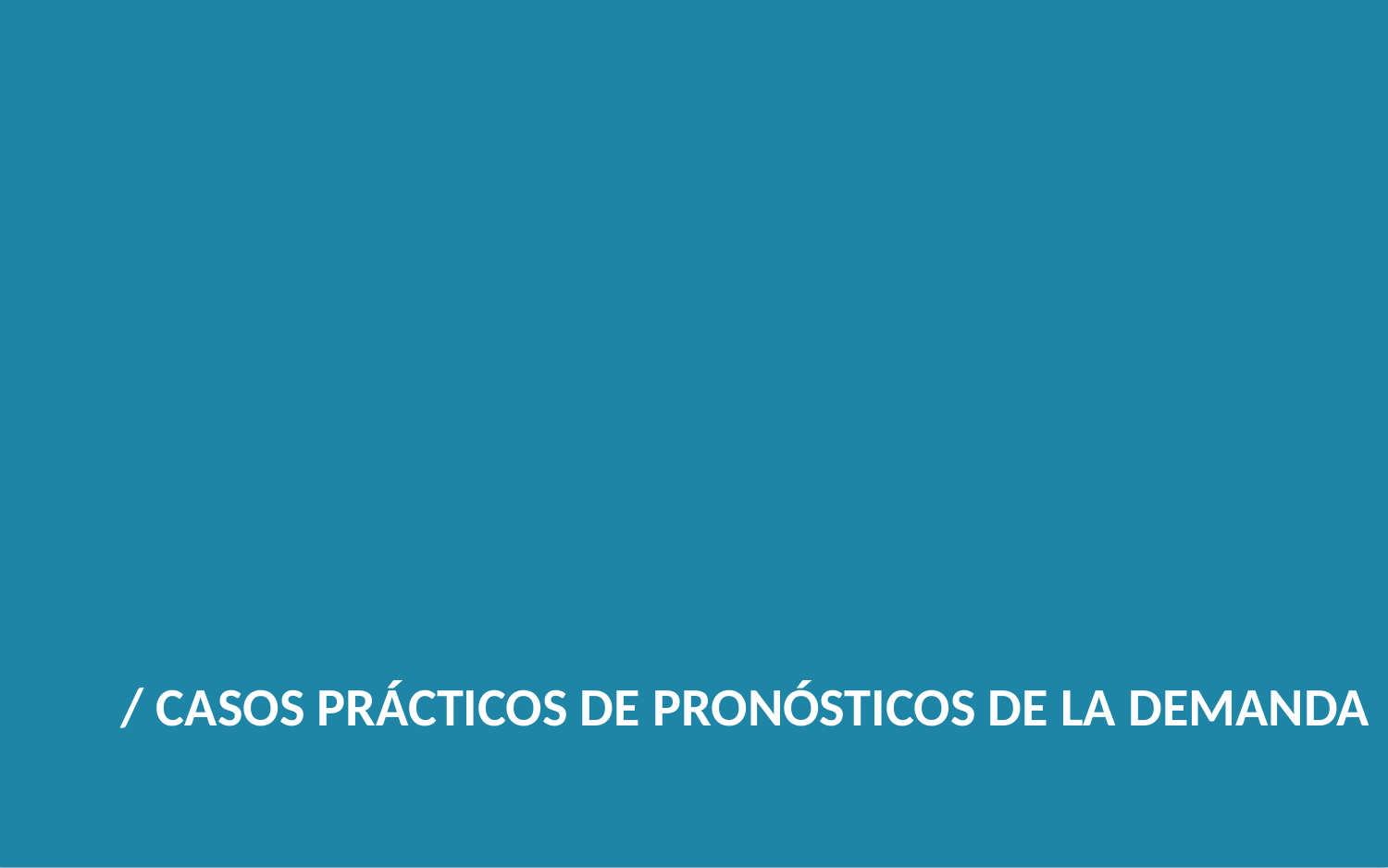

/ CASOS PRÁCTICOS DE PRONÓSTICOS DE LA DEMANDA